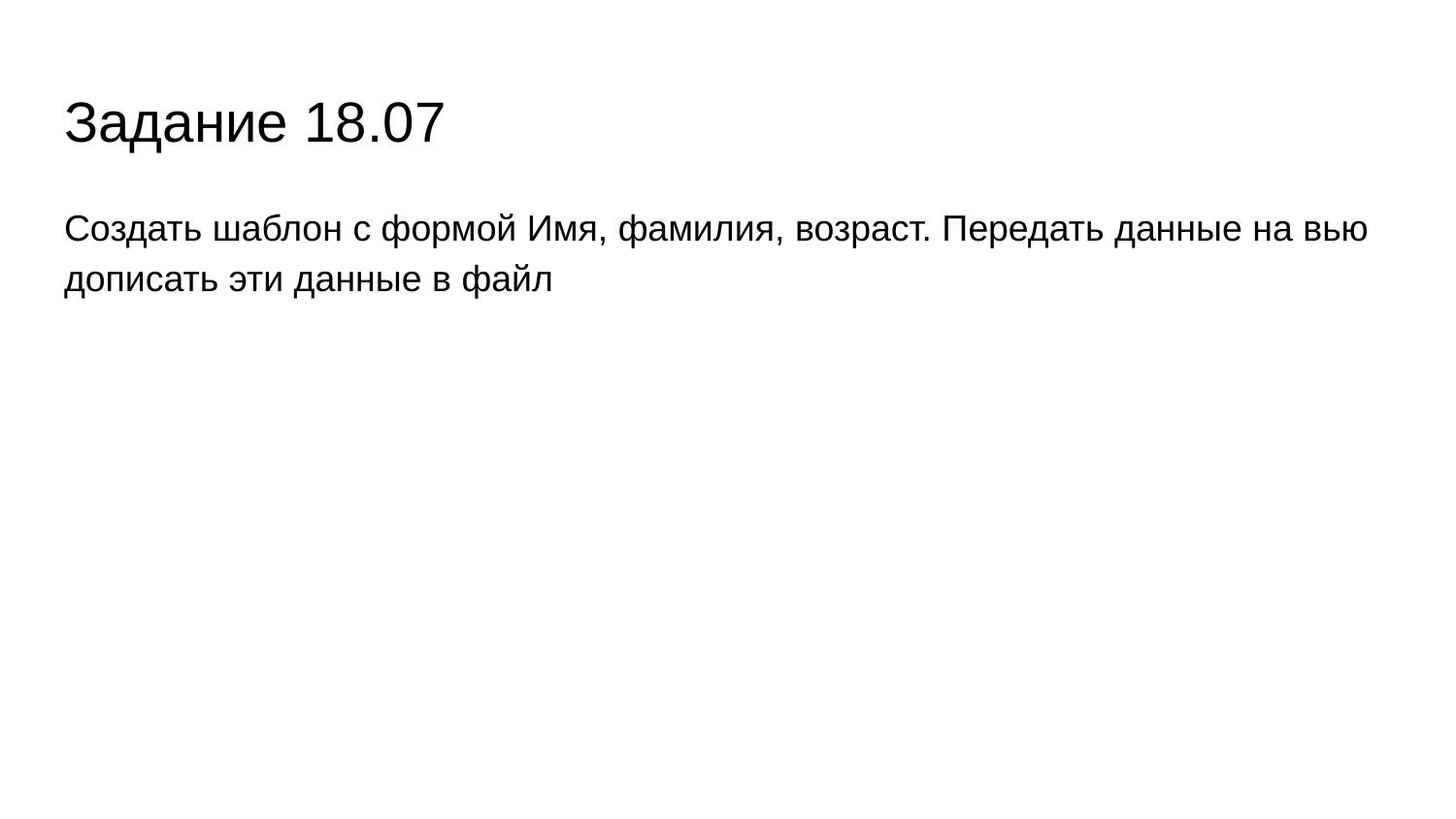

# Задание 18.07
Создать шаблон с формой Имя, фамилия, возраст. Передать данные на вью дописать эти данные в файл